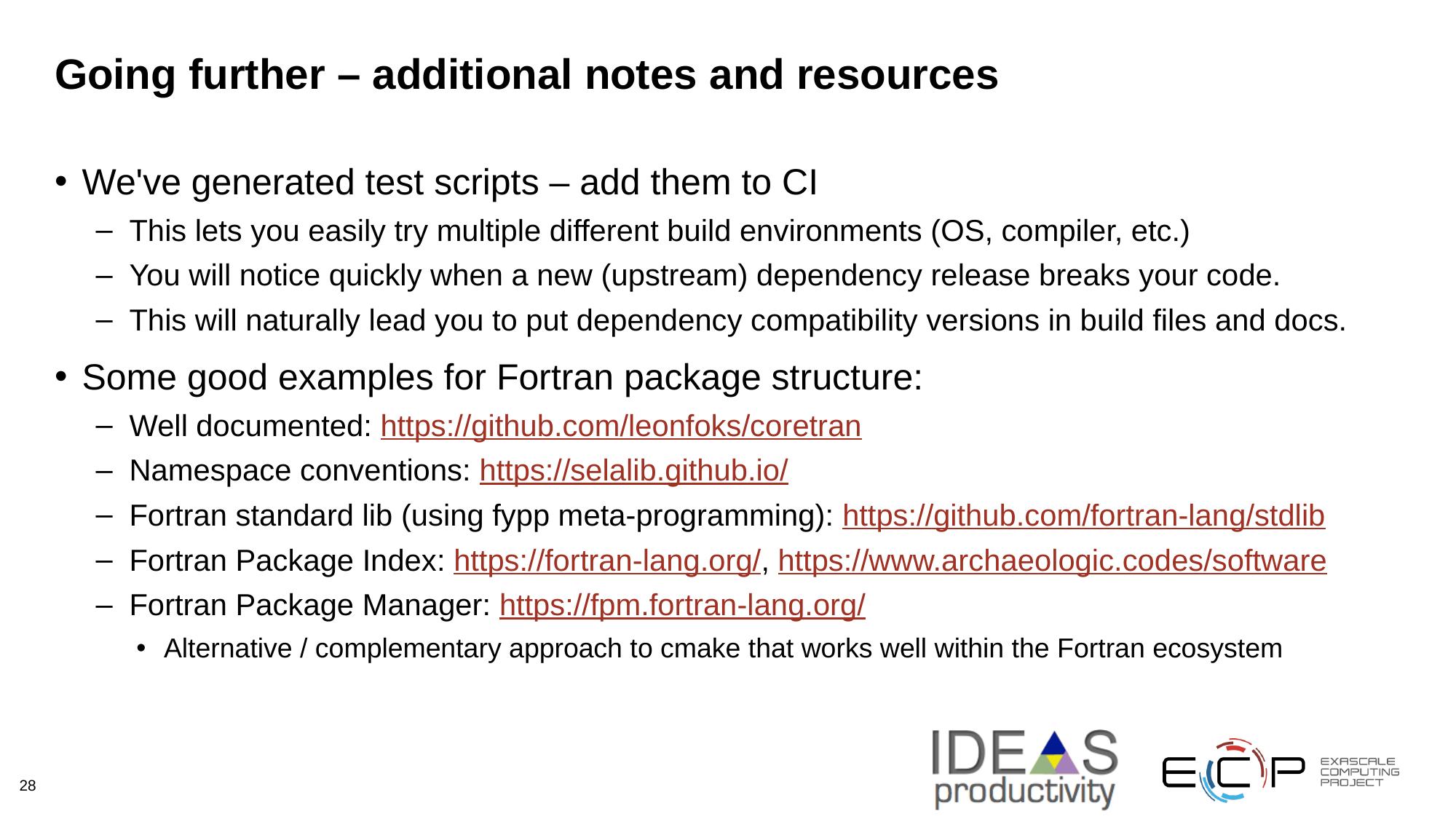

# Going further – additional notes and resources
We've generated test scripts – add them to CI
This lets you easily try multiple different build environments (OS, compiler, etc.)
You will notice quickly when a new (upstream) dependency release breaks your code.
This will naturally lead you to put dependency compatibility versions in build files and docs.
Some good examples for Fortran package structure:
Well documented: https://github.com/leonfoks/coretran
Namespace conventions: https://selalib.github.io/
Fortran standard lib (using fypp meta-programming): https://github.com/fortran-lang/stdlib
Fortran Package Index: https://fortran-lang.org/, https://www.archaeologic.codes/software
Fortran Package Manager: https://fpm.fortran-lang.org/
Alternative / complementary approach to cmake that works well within the Fortran ecosystem